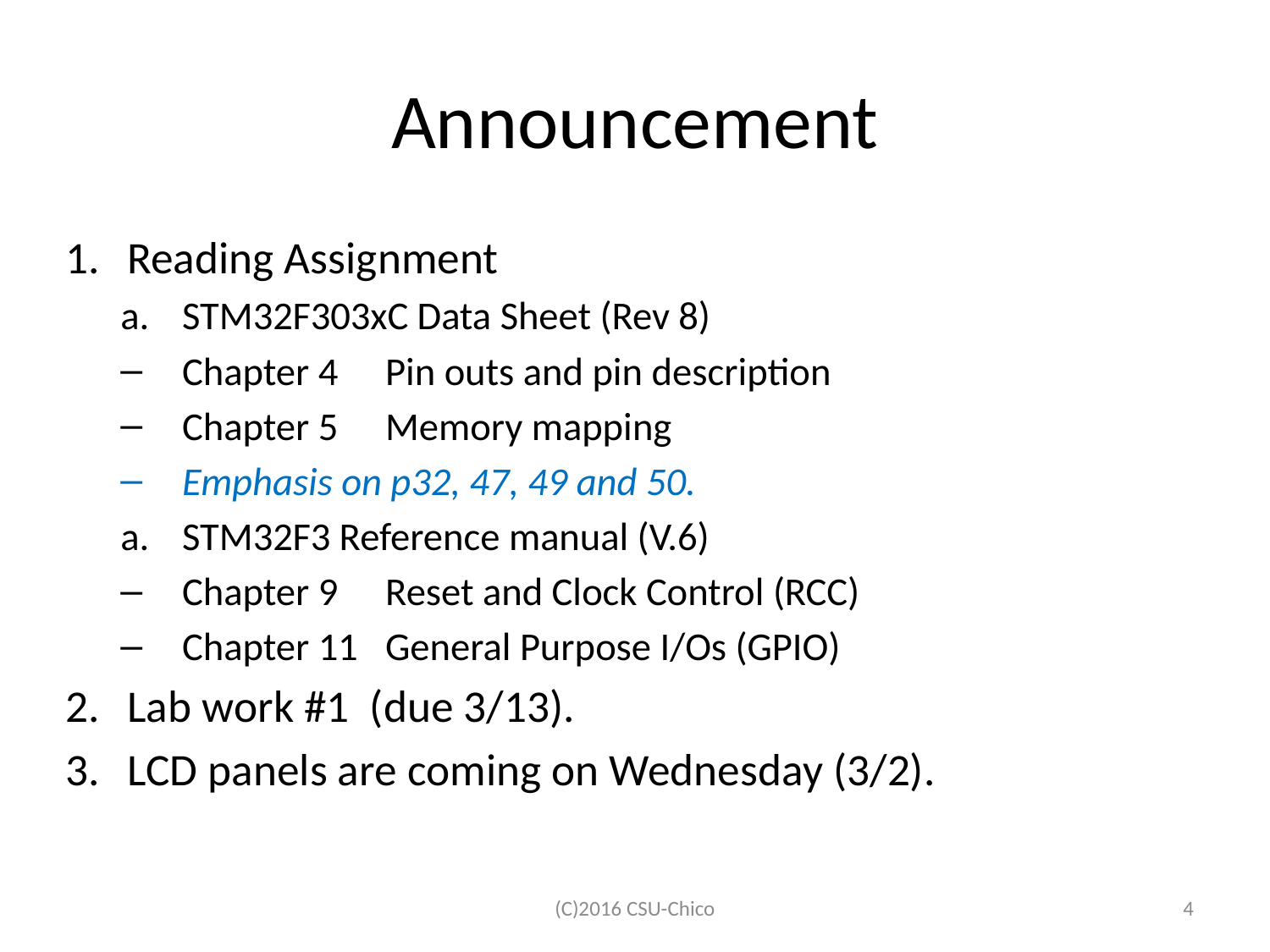

# Announcement
Reading Assignment
STM32F303xC Data Sheet (Rev 8)
Chapter 4	Pin outs and pin description
Chapter 5	Memory mapping
Emphasis on p32, 47, 49 and 50.
STM32F3 Reference manual (V.6)
Chapter 9	Reset and Clock Control (RCC)
Chapter 11	General Purpose I/Os (GPIO)
Lab work #1  (due 3/13).
LCD panels are coming on Wednesday (3/2).

(C)2016 CSU-Chico
4